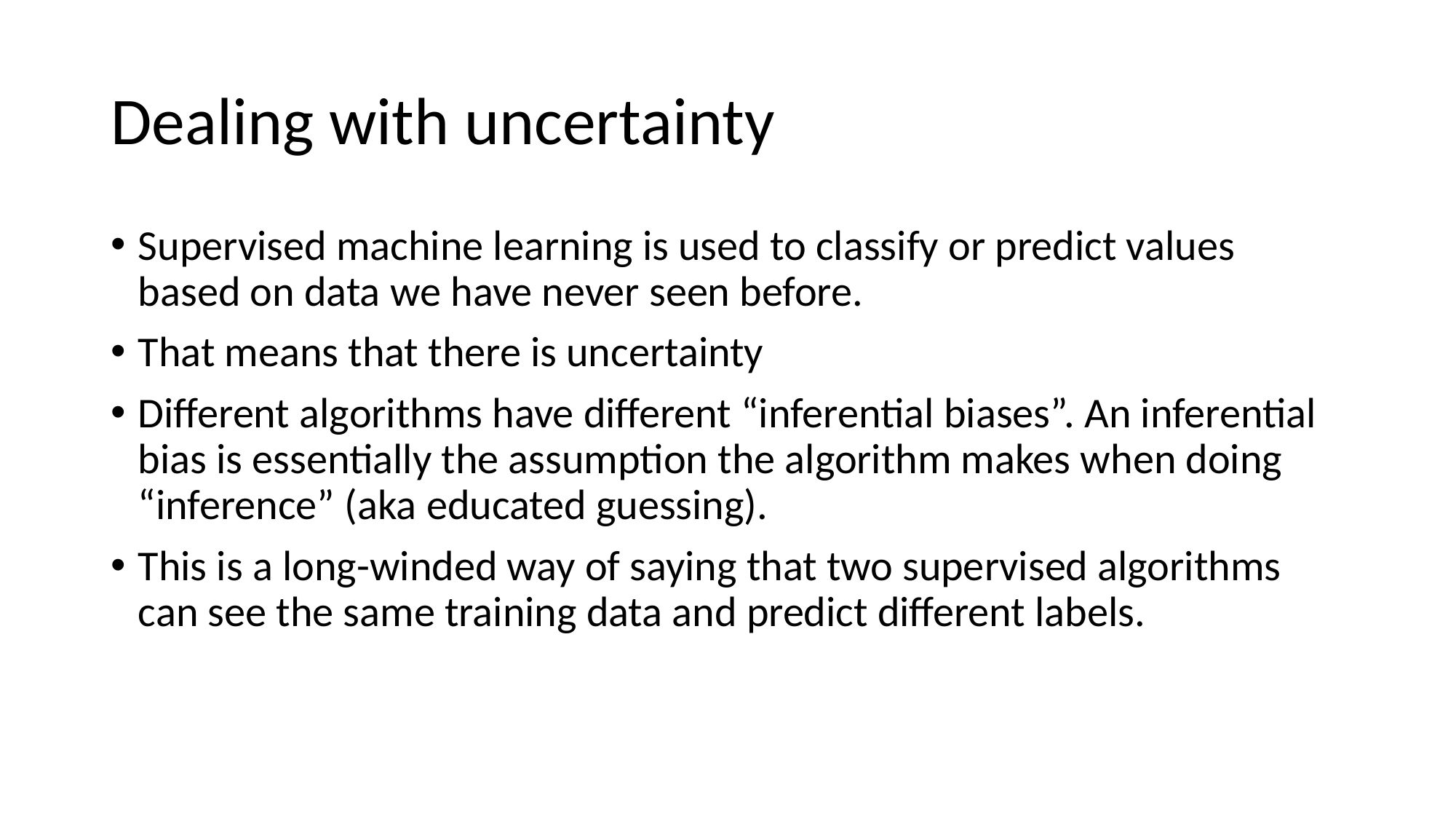

# Dealing with uncertainty
Supervised machine learning is used to classify or predict values based on data we have never seen before.
That means that there is uncertainty
Different algorithms have different “inferential biases”. An inferential bias is essentially the assumption the algorithm makes when doing “inference” (aka educated guessing).
This is a long-winded way of saying that two supervised algorithms can see the same training data and predict different labels.